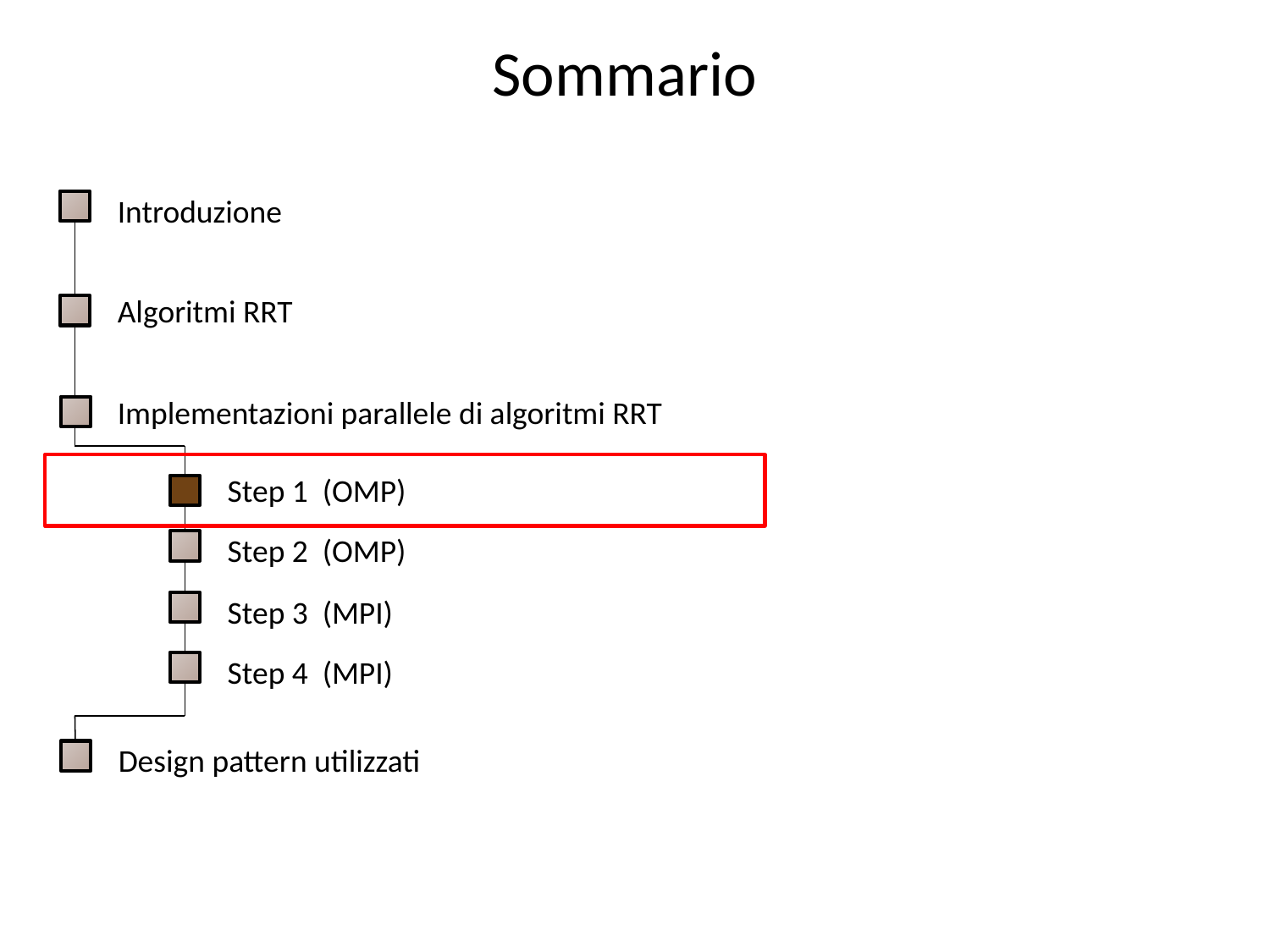

Sommario
Introduzione

Algoritmi RRT
Implementazioni parallele di algoritmi RRT
Step 1  (OMP)
Step 2  (OMP)

Step 3  (MPI)

Step 4  (MPI)

Design pattern utilizzati